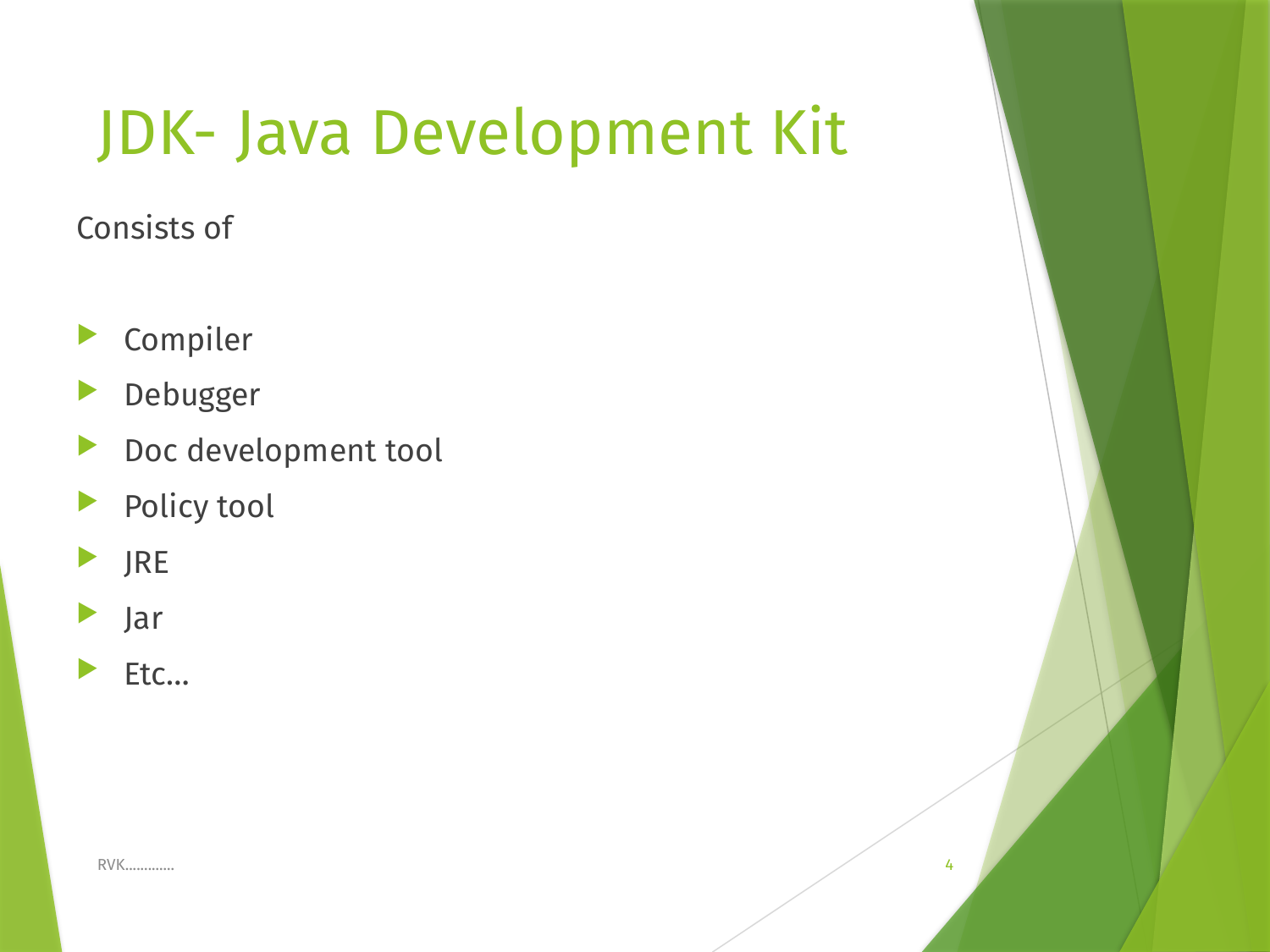

# JDK- Java Development Kit
Consists of

Compiler
Debugger
Doc development tool
Policy tool
JRE
Jar
Etc…

RVK.............
4